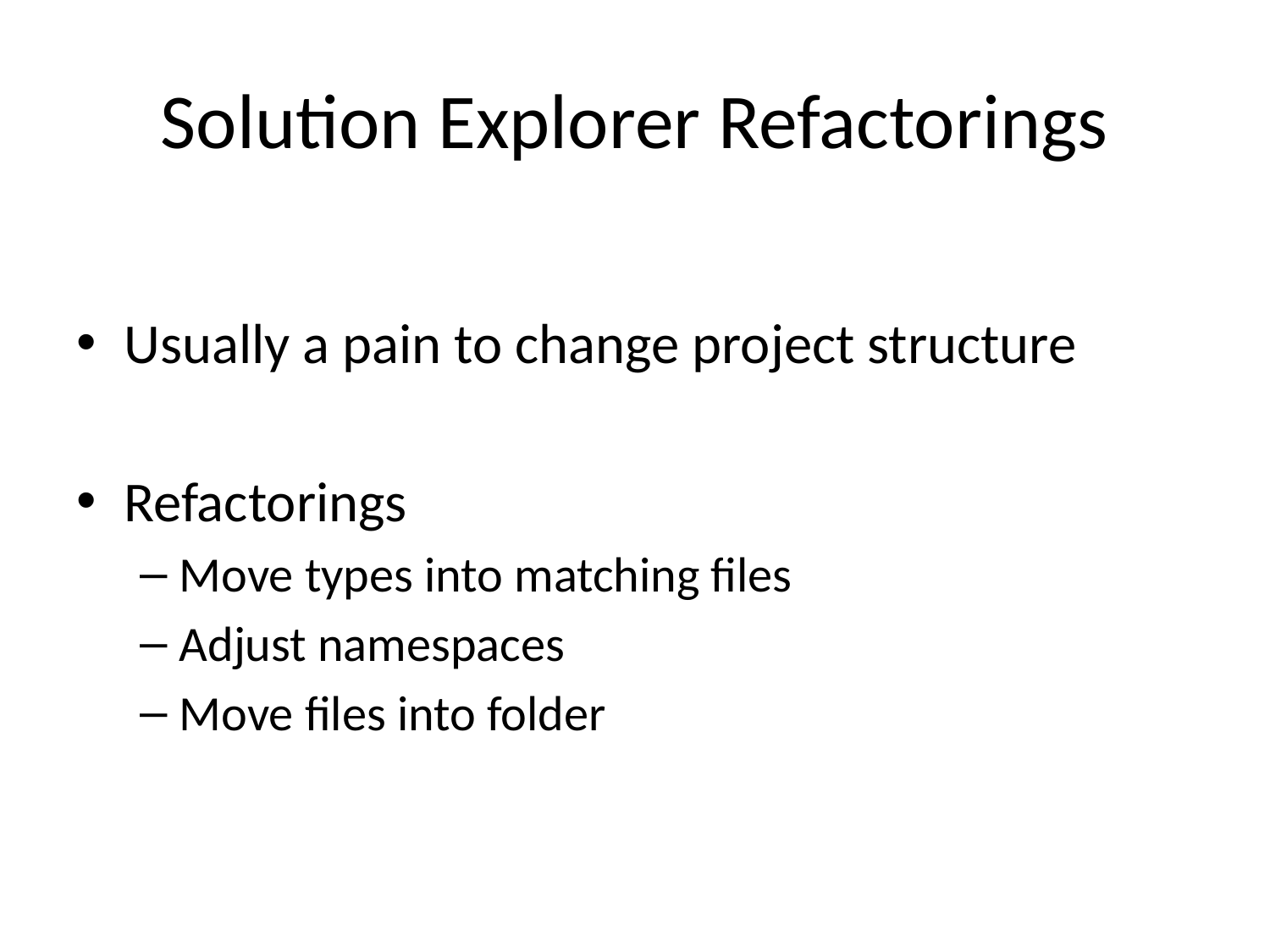

# Solution Explorer Refactorings

Usually a pain to change project structure

Refactorings
Move types into matching files
Adjust namespaces
Move files into folder